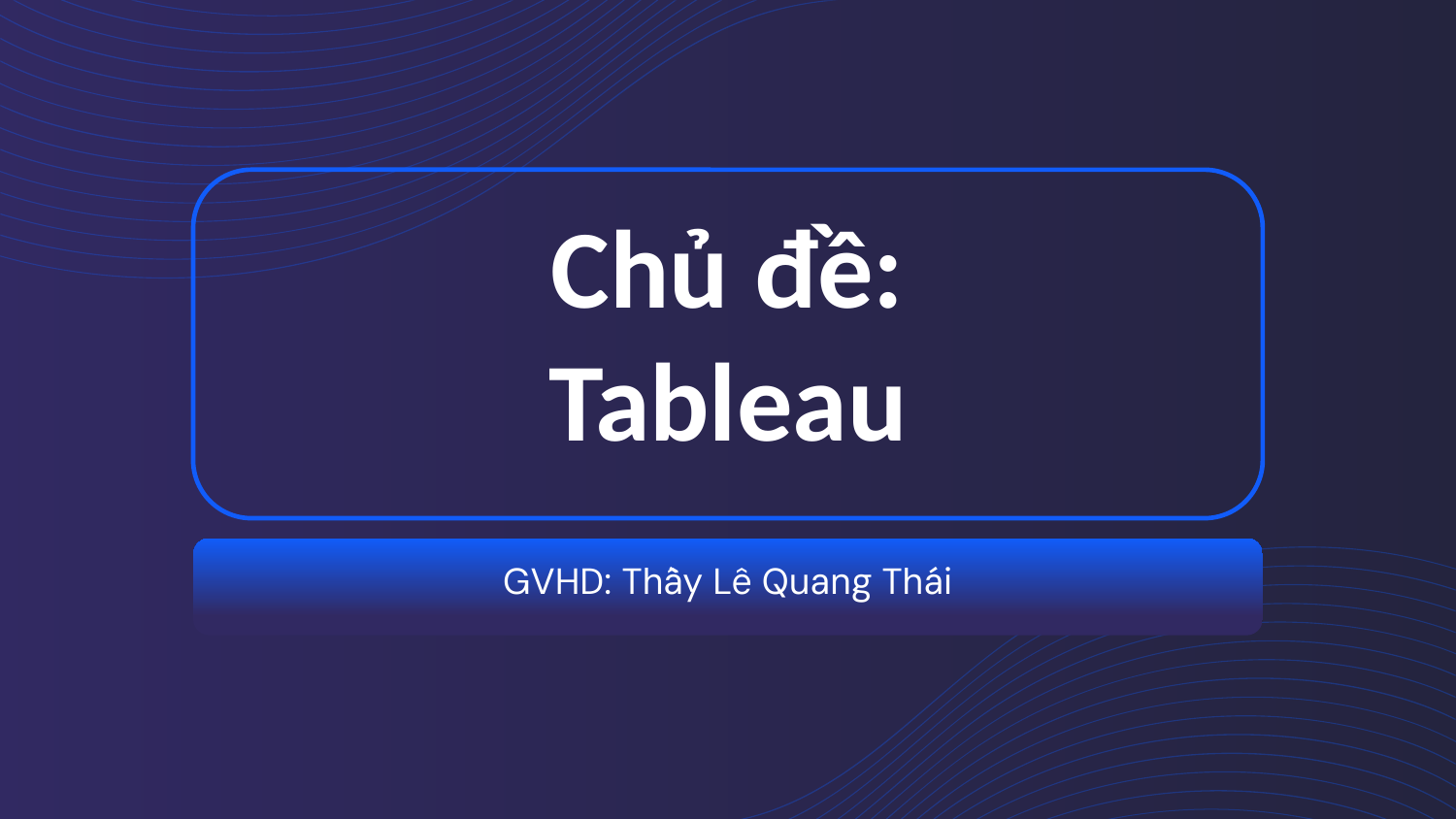

# Chủ đề: Tableau
GVHD: Thầy Lê Quang Thái